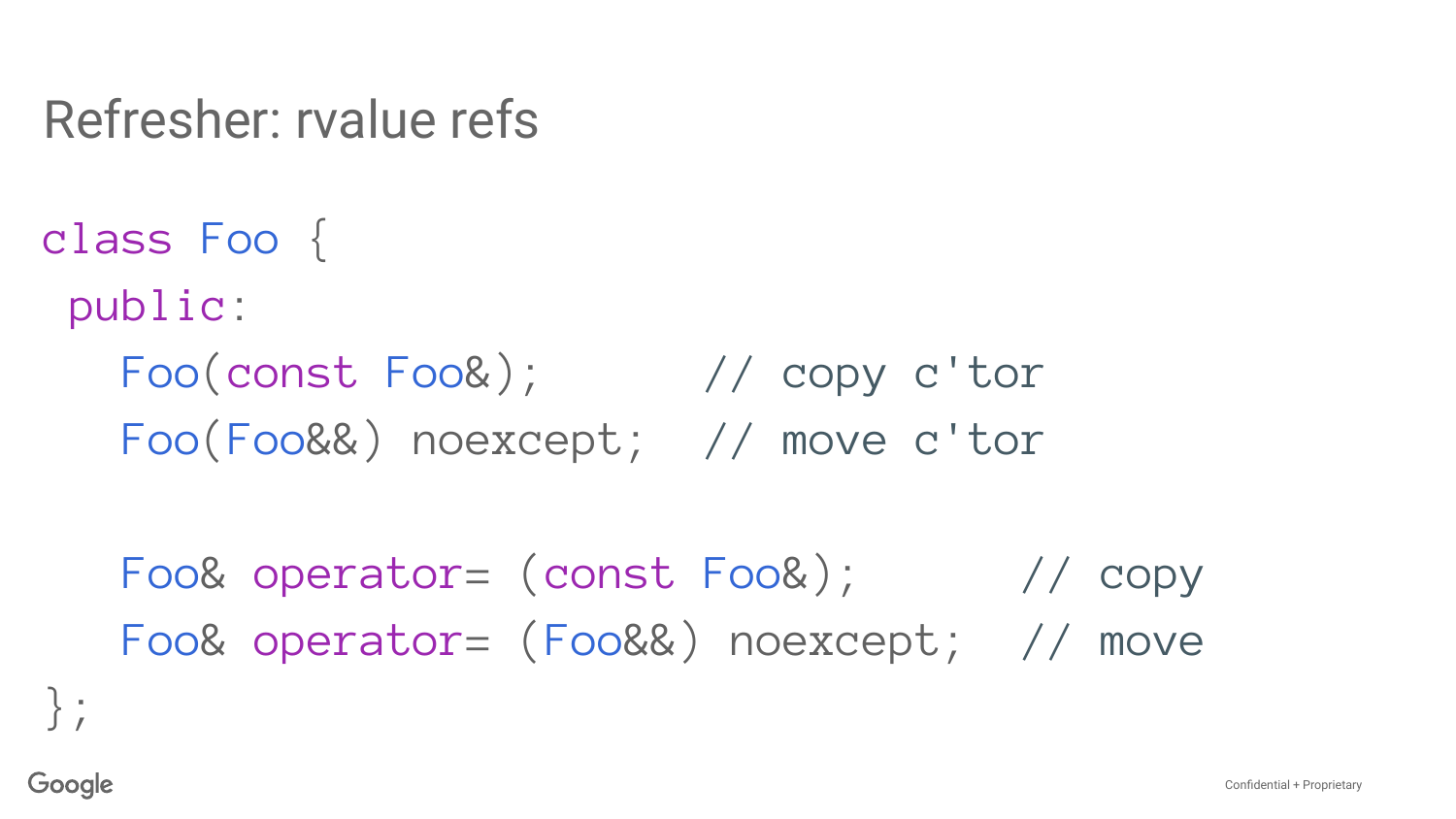

# Refresher: rvalue refs
class Foo {
 public:
   Foo(const Foo&);      // copy c'tor
   Foo(Foo&&) noexcept;  // move c'tor

   Foo& operator= (const Foo&);      // copy
   Foo& operator= (Foo&&) noexcept;  // move
};